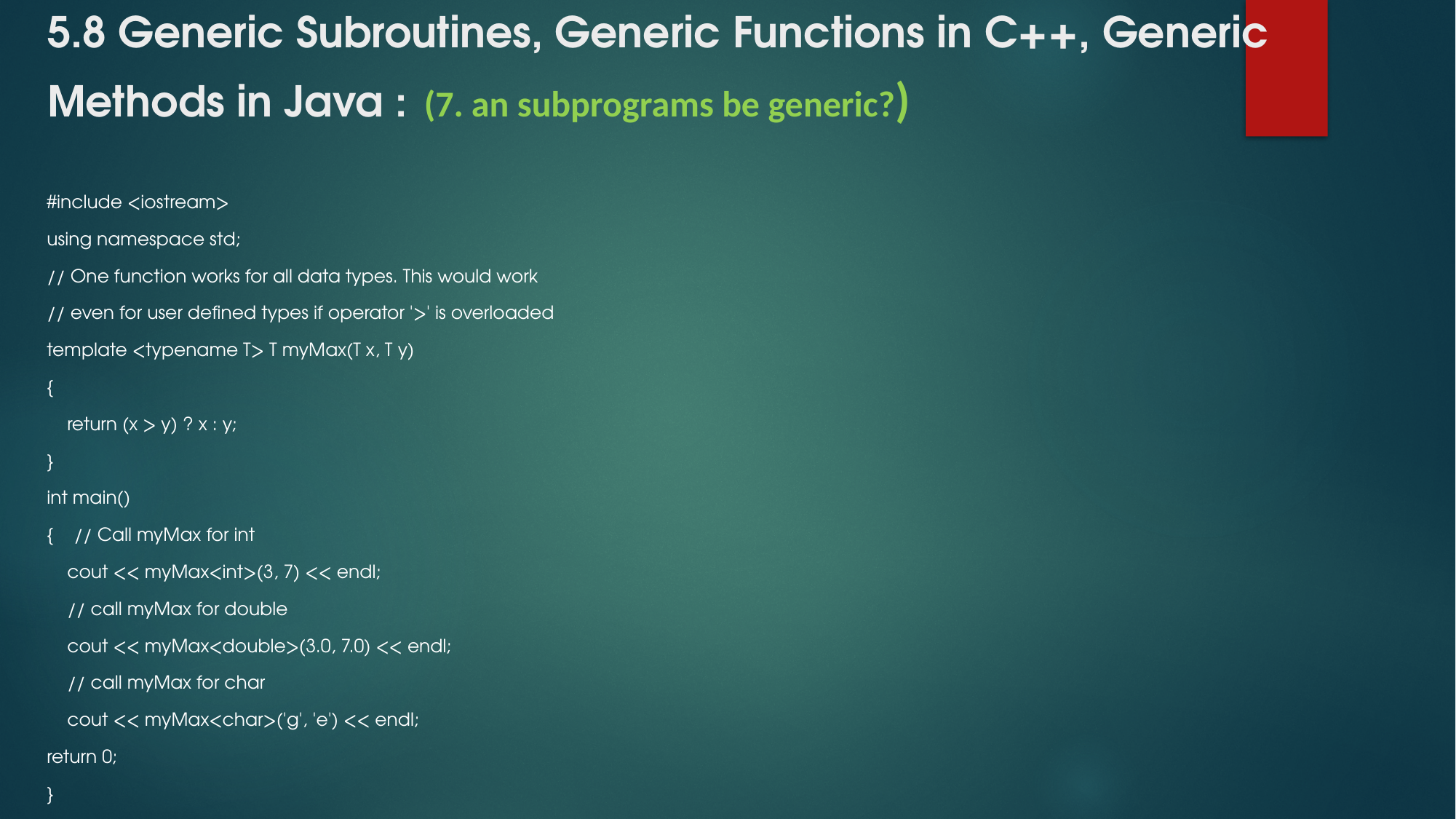

# 5.8 Generic Subroutines, Generic Functions in C++, Generic Methods in Java : (7. an subprograms be generic?)

#include <iostream>
using namespace std;
// One function works for all data types. This would work
// even for user defined types if operator '>' is overloaded
template <typename T> T myMax(T x, T y)
{
    return (x > y) ? x : y;
}
int main()
{    // Call myMax for int
    cout << myMax<int>(3, 7) << endl;
    // call myMax for double
    cout << myMax<double>(3.0, 7.0) << endl;
    // call myMax for char
    cout << myMax<char>('g', 'e') << endl;
return 0;
}